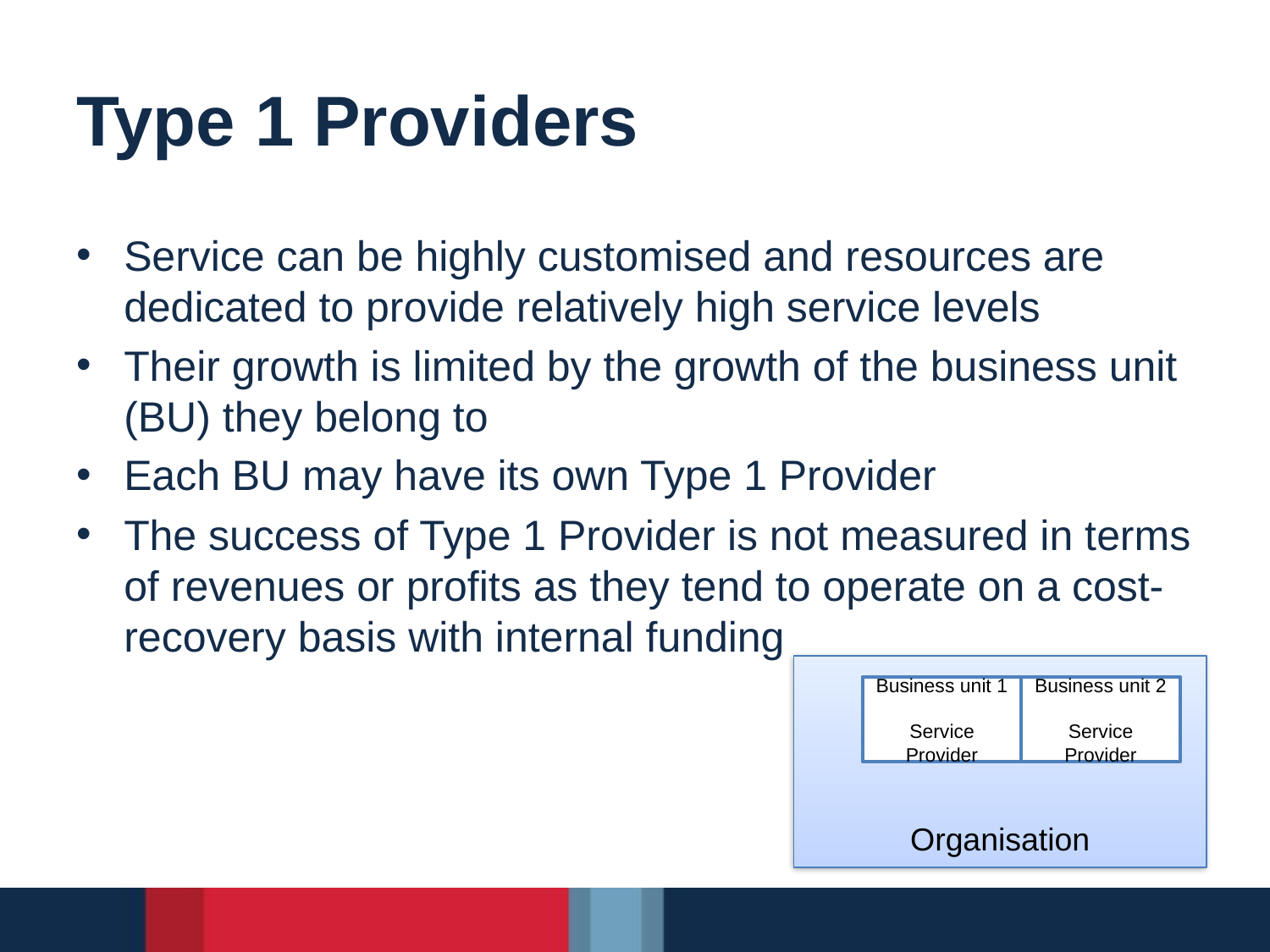

# Type 1 Providers
Service can be highly customised and resources are dedicated to provide relatively high service levels
Their growth is limited by the growth of the business unit (BU) they belong to
Each BU may have its own Type 1 Provider
The success of Type 1 Provider is not measured in terms of revenues or profits as they tend to operate on a cost-recovery basis with internal funding

Organisation
Business unit 1

Service Provider
Business unit 2

Service Provider